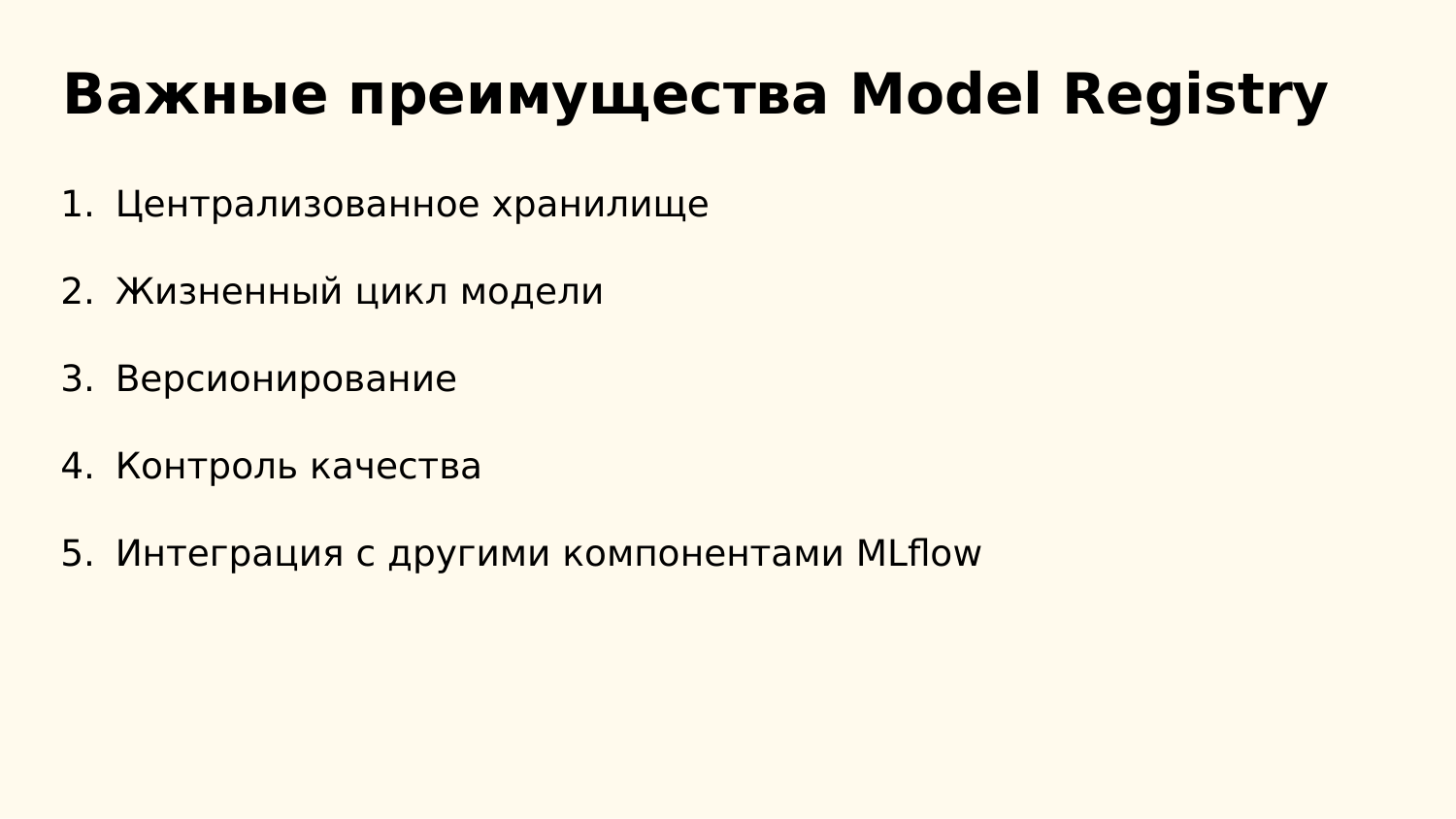

Важные преимущества Model Registry
Централизованное хранилище

Жизненный цикл модели

Версионирование

Контроль качества

Интеграция с другими компонентами MLflow